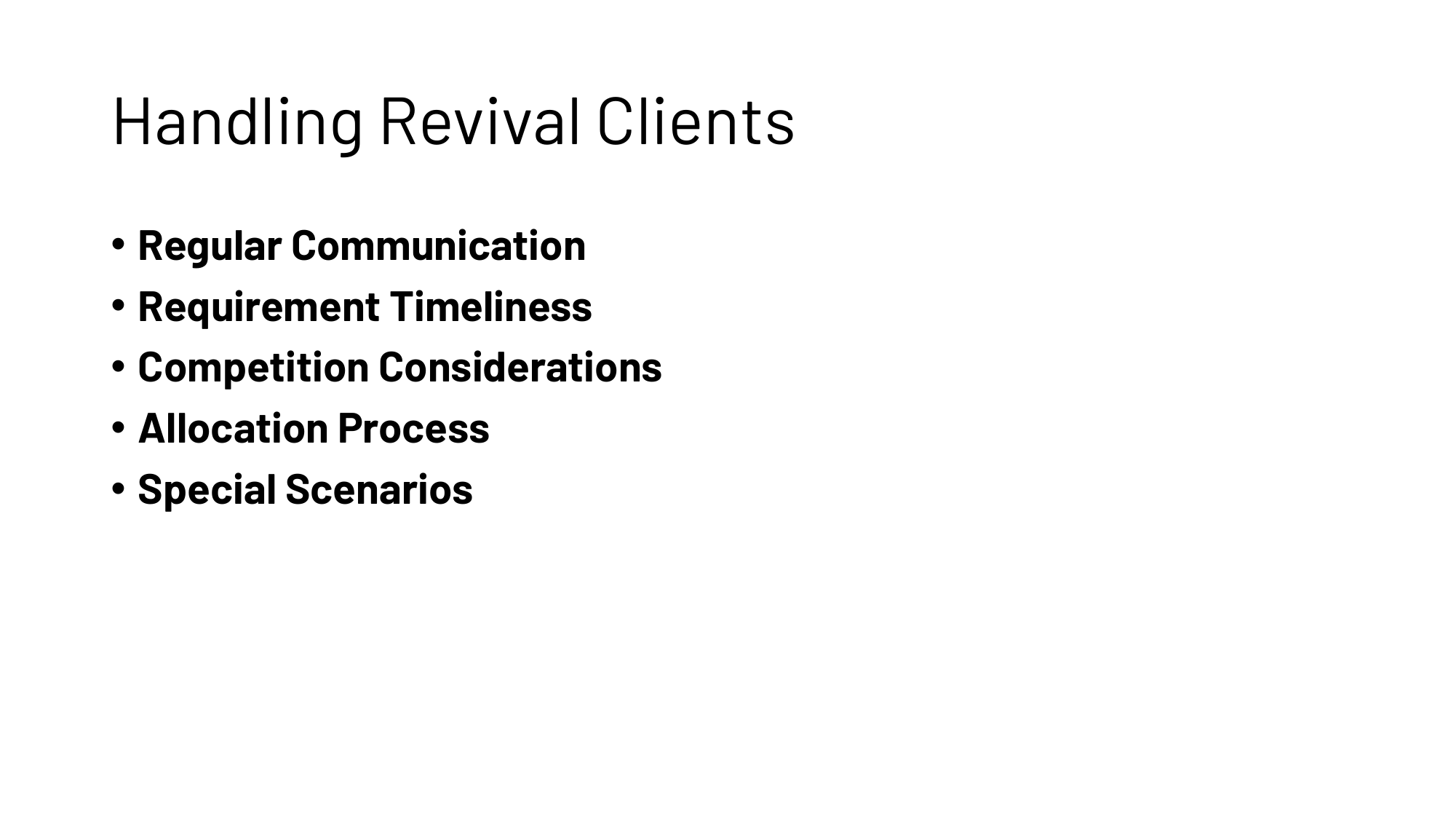

# Handling Revival Clients
Regular Communication
Requirement Timeliness
Competition Considerations
Allocation Process
Special Scenarios